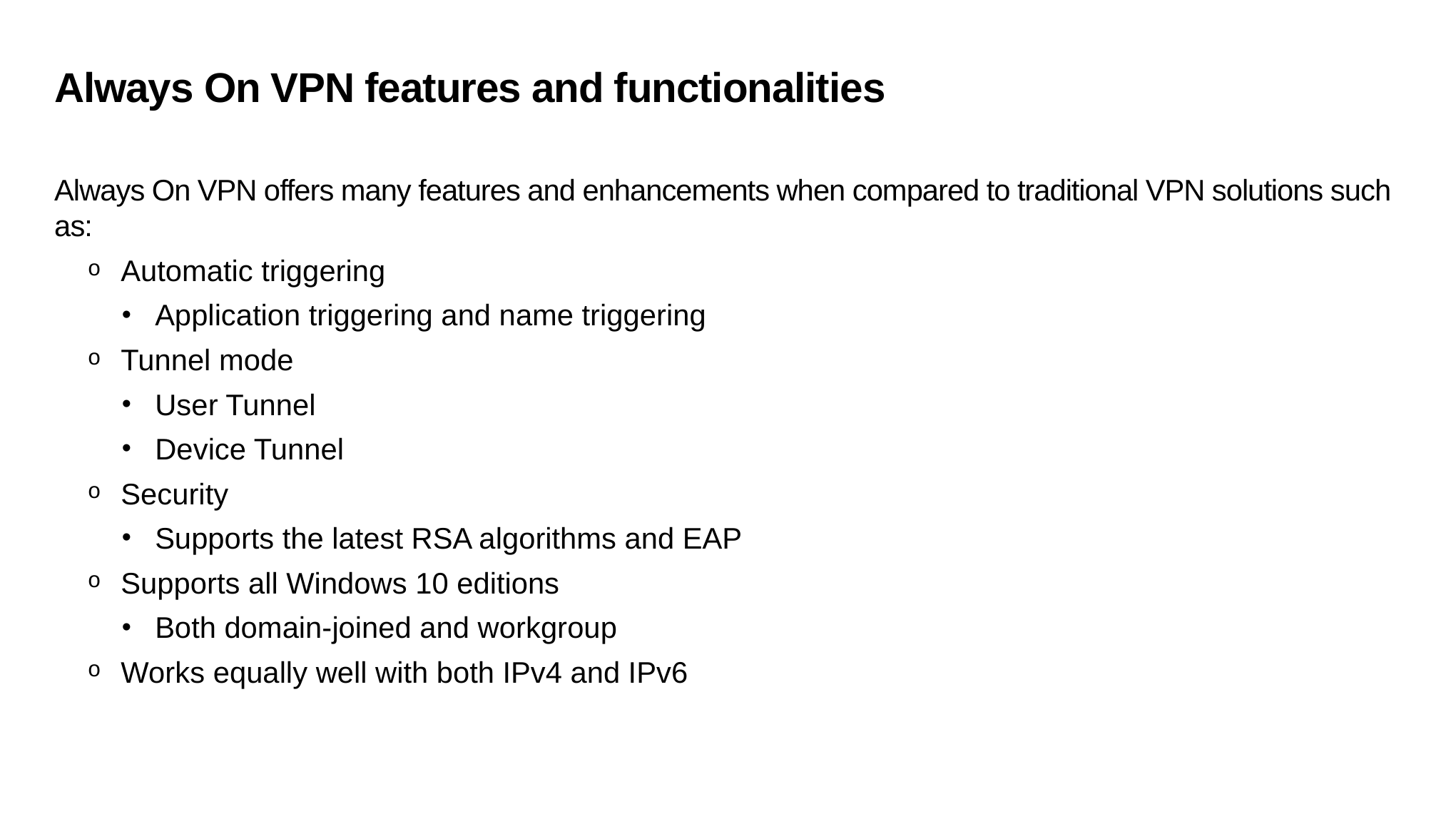

# Always On VPN features and functionalities
Always On VPN offers many features and enhancements when compared to traditional VPN solutions such as:
Automatic triggering
Application triggering and name triggering
Tunnel mode
User Tunnel
Device Tunnel
Security
Supports the latest RSA algorithms and EAP
Supports all Windows 10 editions
Both domain-joined and workgroup
Works equally well with both IPv4 and IPv6